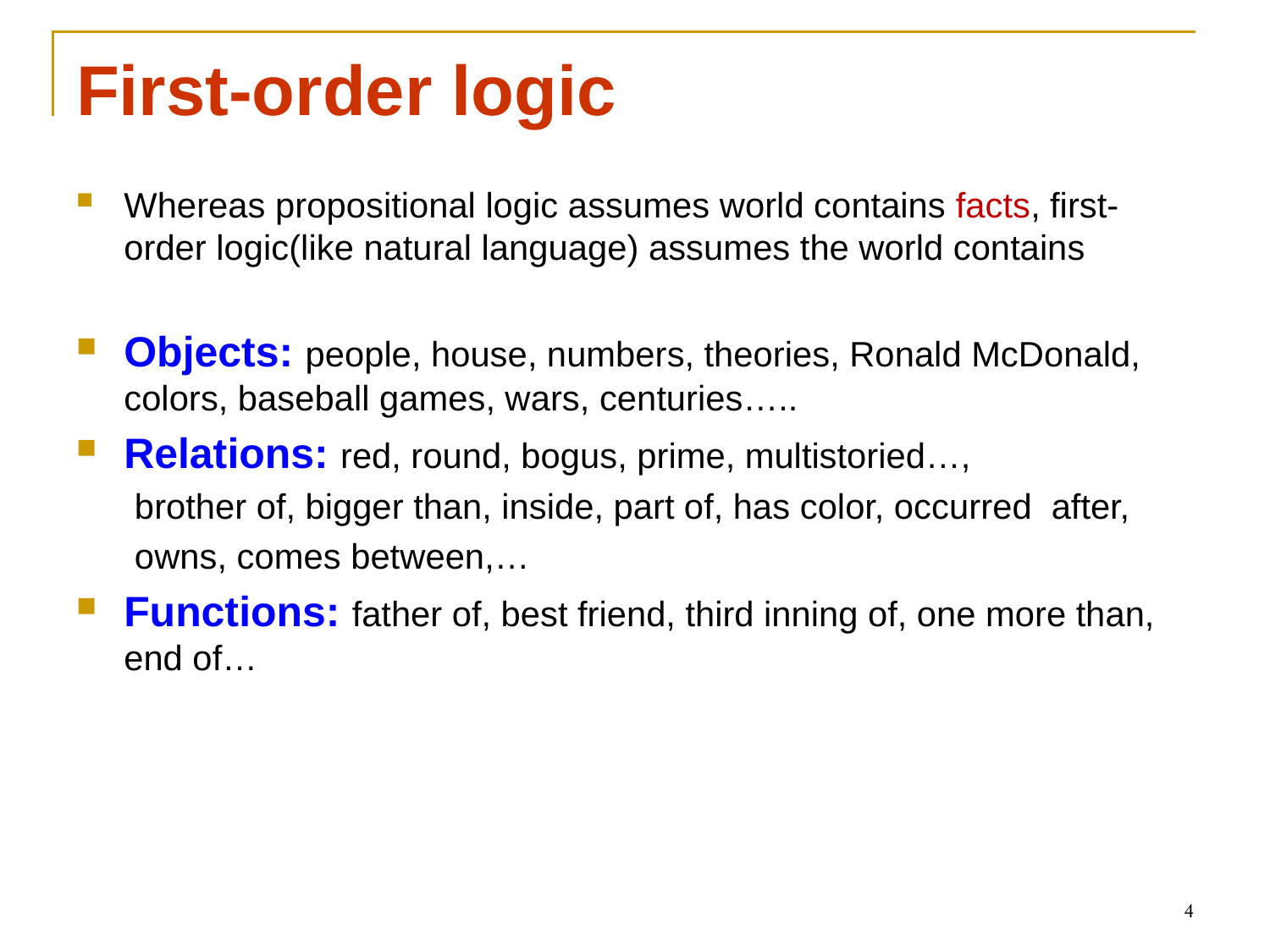

# First-order logic
Whereas propositional logic assumes world contains facts, first-order logic(like natural language) assumes the world contains

Objects: people, house, numbers, theories, Ronald McDonald, colors, baseball games, wars, centuries…..
Relations: red, round, bogus, prime, multistoried…,
      brother of, bigger than, inside, part of, has color, occurred  after,
      owns, comes between,…
Functions: father of, best friend, third inning of, one more than, end of…

4